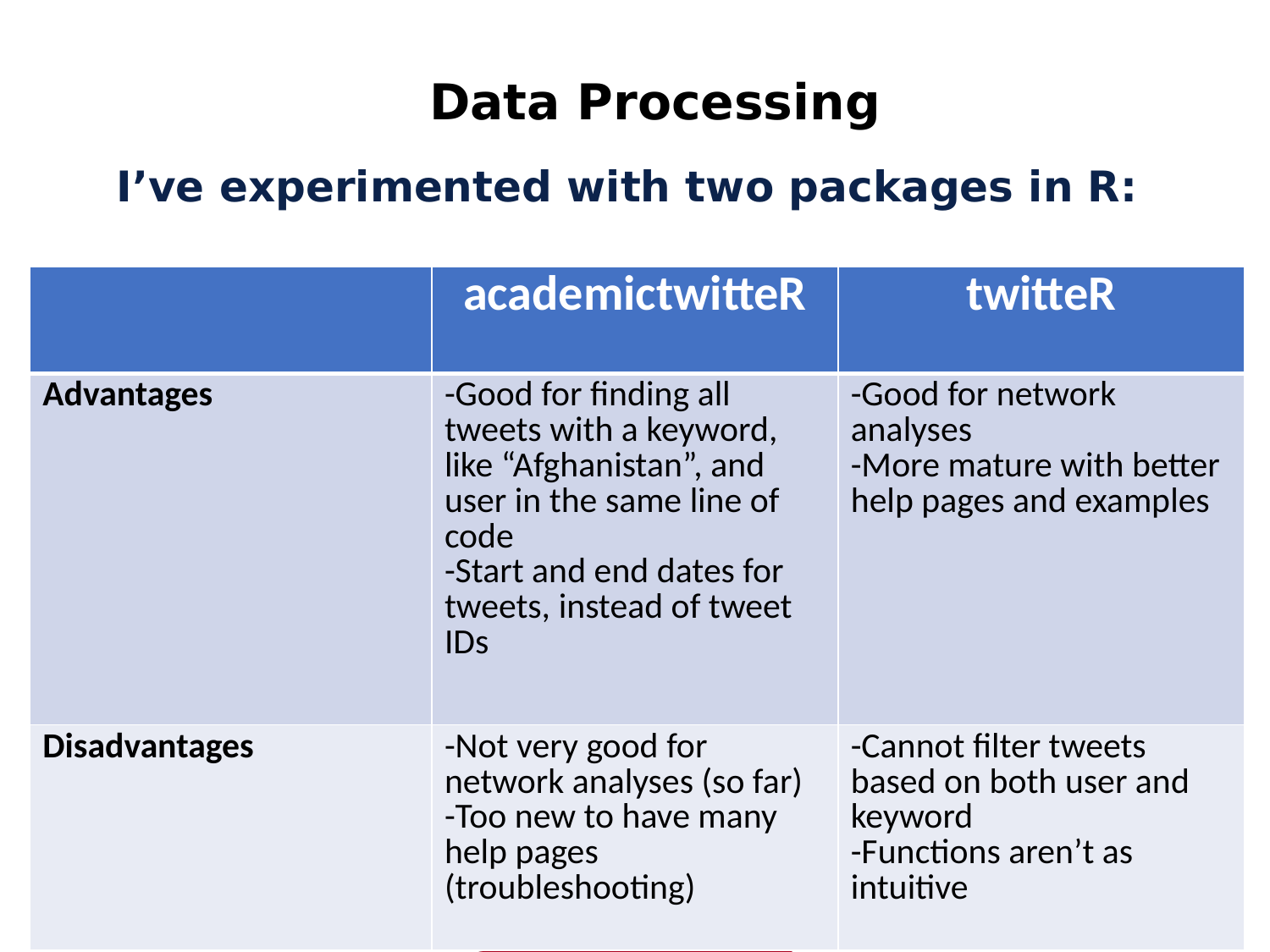

# I’ve experimented with two packages in R: academictwitteR twitteR
Data Processing
|  | academictwitteR | twitteR |
| --- | --- | --- |
| Advantages | -Good for finding all tweets with a keyword, like “Afghanistan”, and user in the same line of code -Start and end dates for tweets, instead of tweet IDs | -Good for network analyses -More mature with better help pages and examples |
| Disadvantages | -Not very good for network analyses (so far) -Too new to have many help pages (troubleshooting) | -Cannot filter tweets based on both user and keyword -Functions aren’t as intuitive |